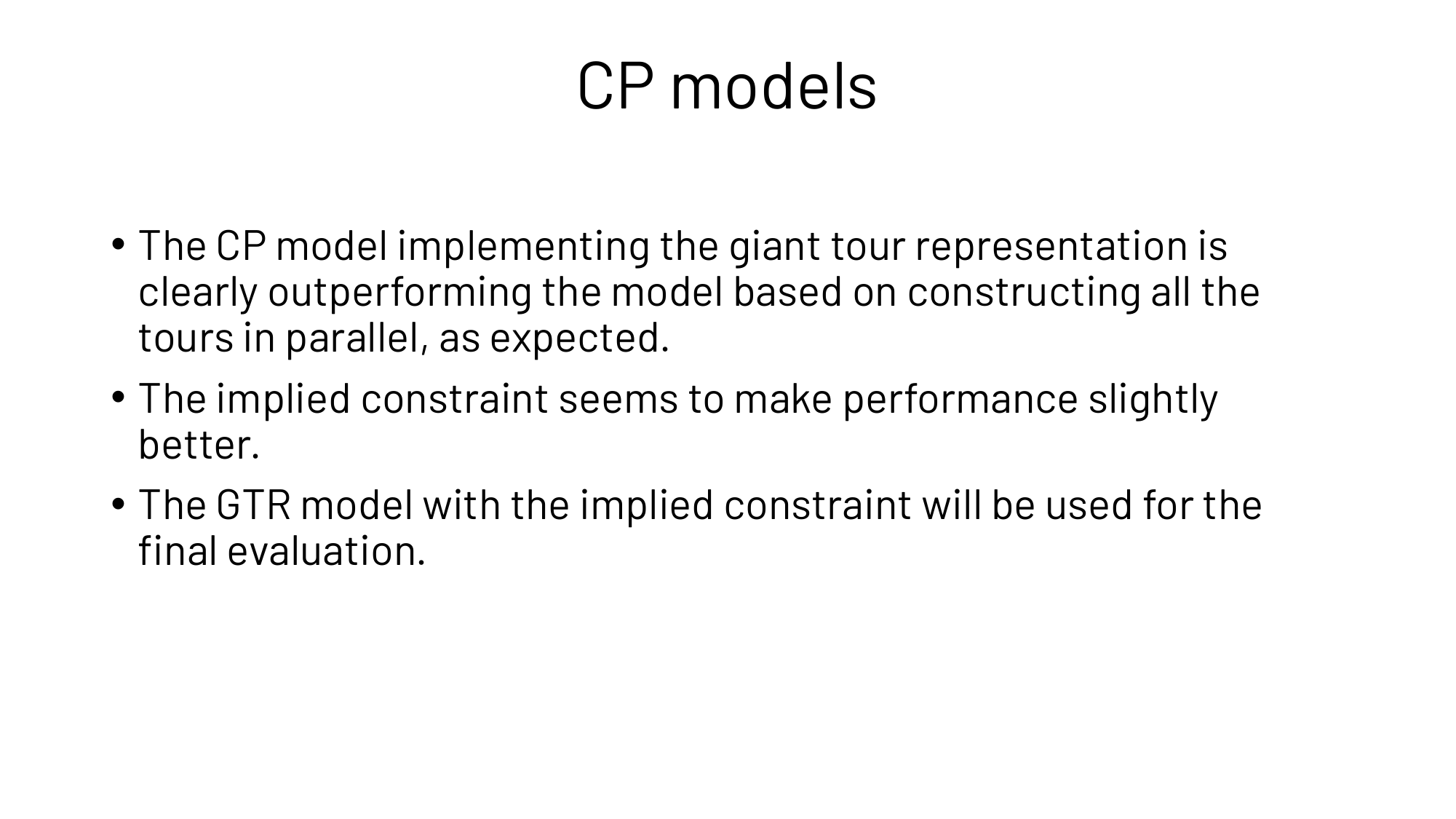

# CP models
The CP model implementing the giant tour representation is clearly outperforming the model based on constructing all the tours in parallel, as expected.
The implied constraint seems to make performance slightly better.
The GTR model with the implied constraint will be used for the final evaluation.